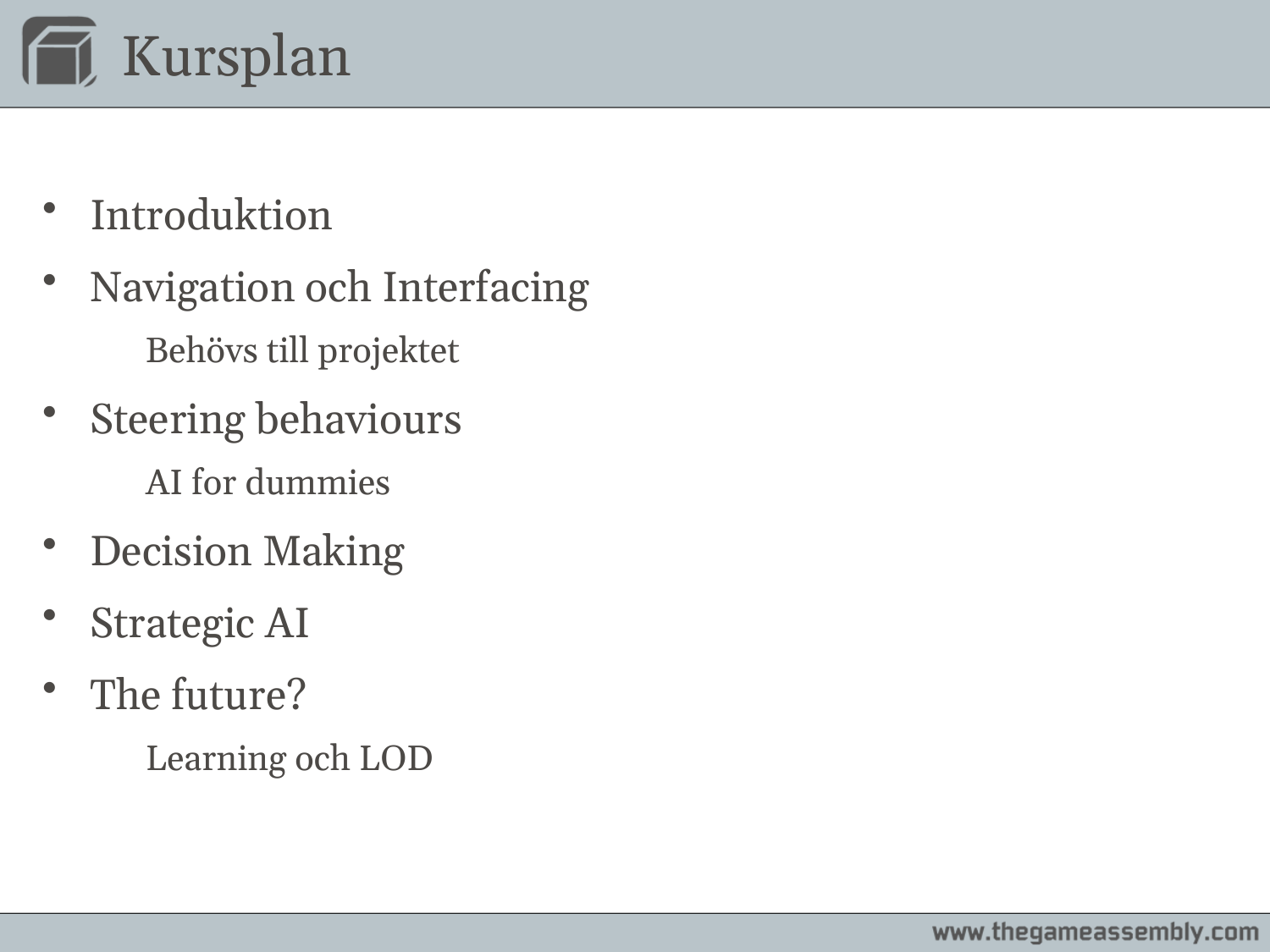

# Kursplan

Introduktion
Navigation och Interfacing
	Behövs till projektet
Steering behaviours
	AI for dummies
Decision Making
Strategic AI
The future?
	Learning och LOD